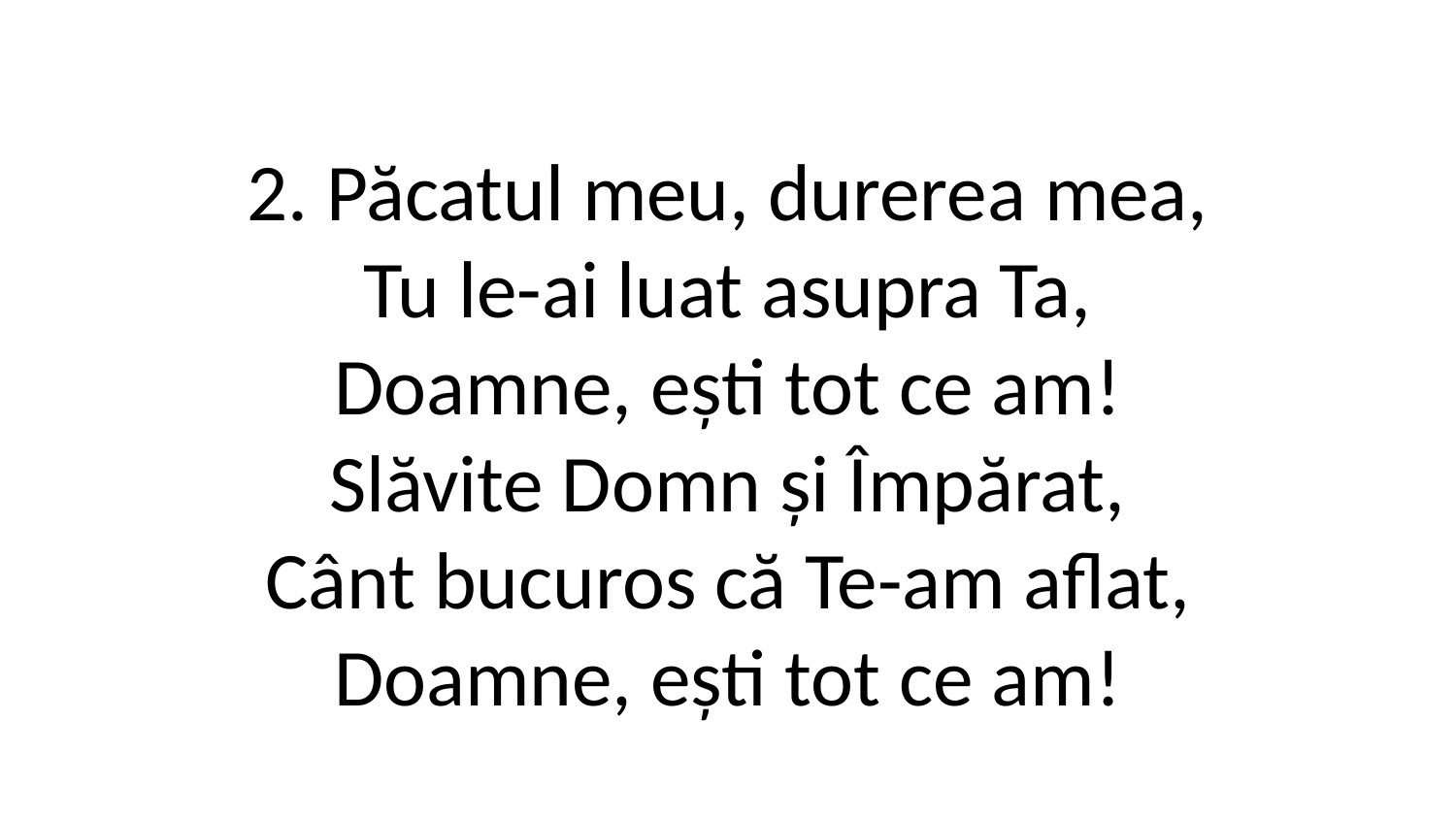

2. Păcatul meu, durerea mea,
Tu le-ai luat asupra Ta,
Doamne, ești tot ce am!
Slăvite Domn și Împărat,
Cânt bucuros că Te-am aflat,
Doamne, ești tot ce am!